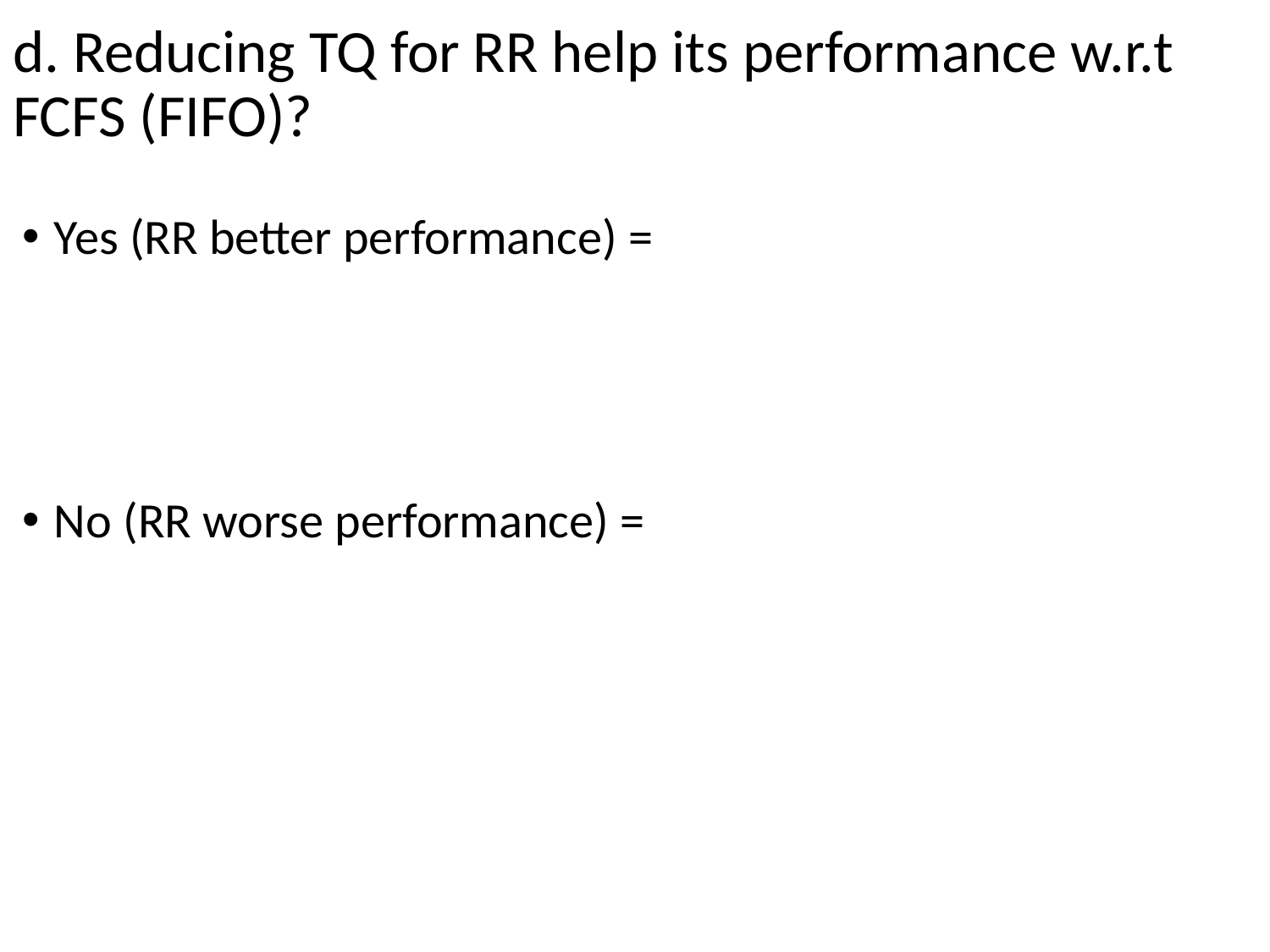

# d. Reducing TQ for RR help its performance w.r.t FCFS (FIFO)?
Yes (RR better performance) =

No (RR worse performance) =